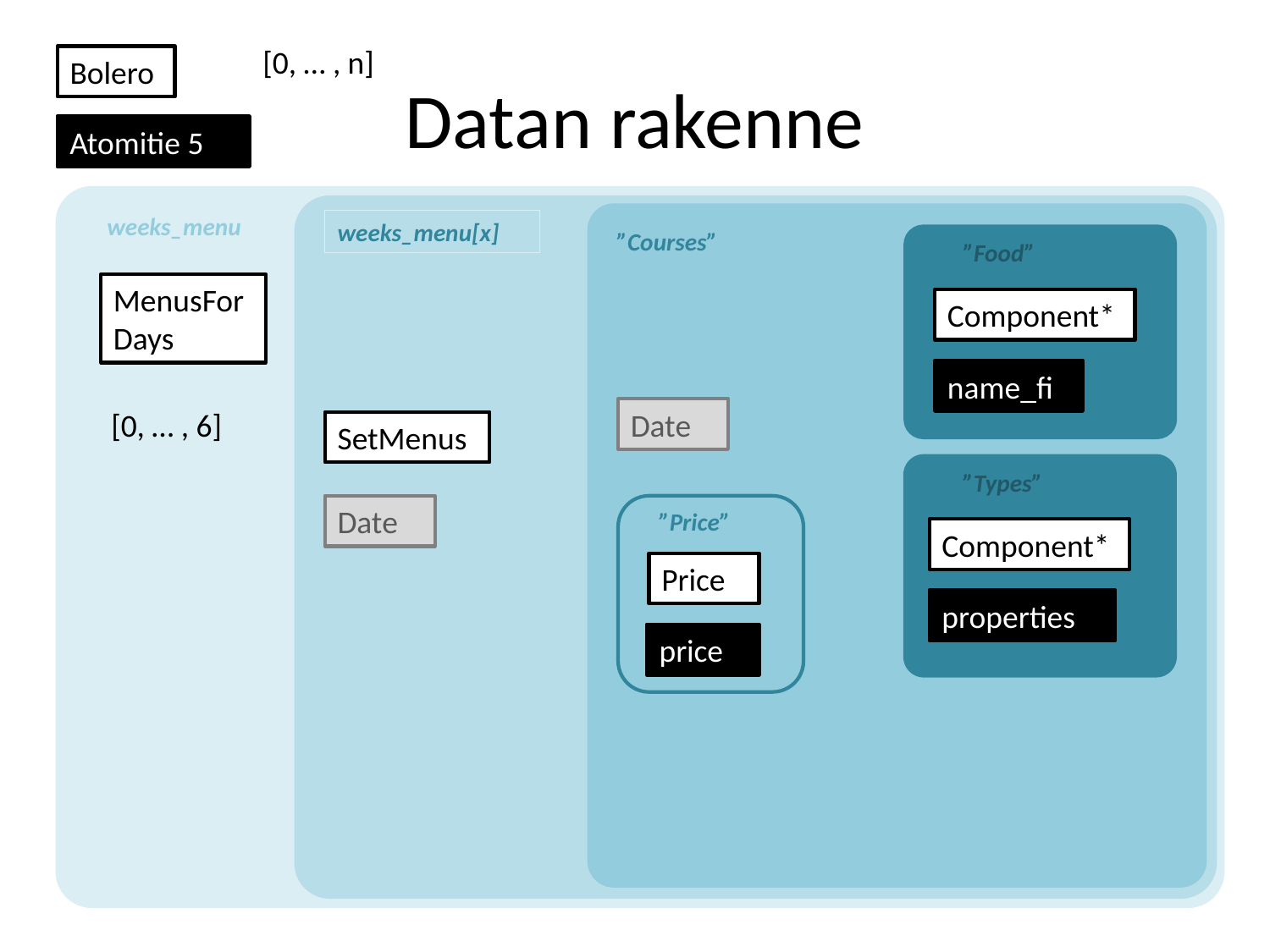

[0, … , n]
# Datan rakenne
Bolero
Atomitie 5

weeks_menu

”Courses”
weeks_menu[x]

”Food”
Component*
name_fi
MenusForDays
[0, … , 6]
Date
SetMenus

”Types”
Component*
properties
Date

”Price”
Price
price